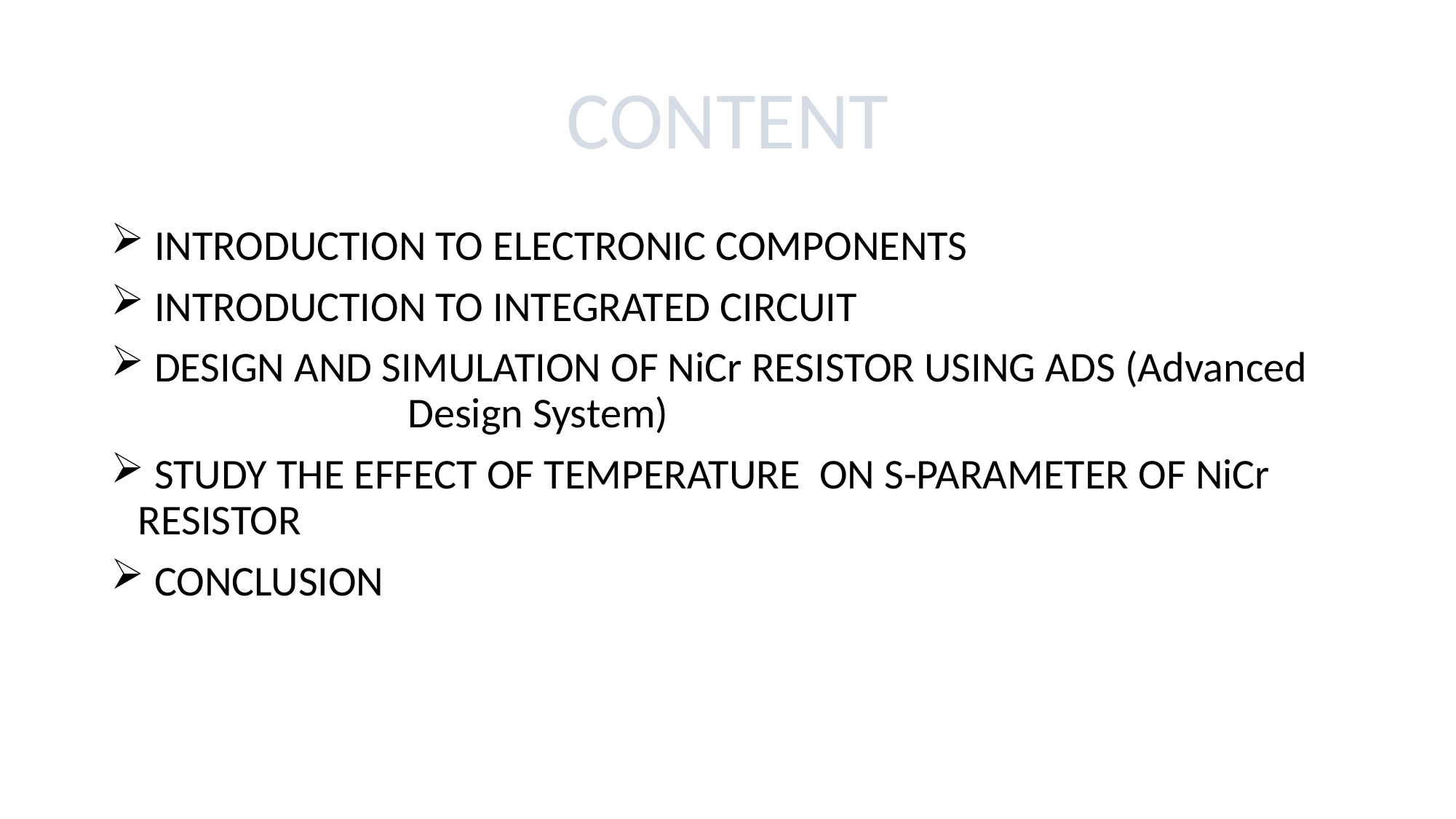

# CONTENT
 INTRODUCTION TO ELECTRONIC COMPONENTS
 INTRODUCTION TO INTEGRATED CIRCUIT
 DESIGN AND SIMULATION OF NiCr RESISTOR USING ADS (Advanced                                Design System)
 STUDY THE EFFECT OF TEMPERATURE  ON S-PARAMETER OF NiCr RESISTOR
 CONCLUSION